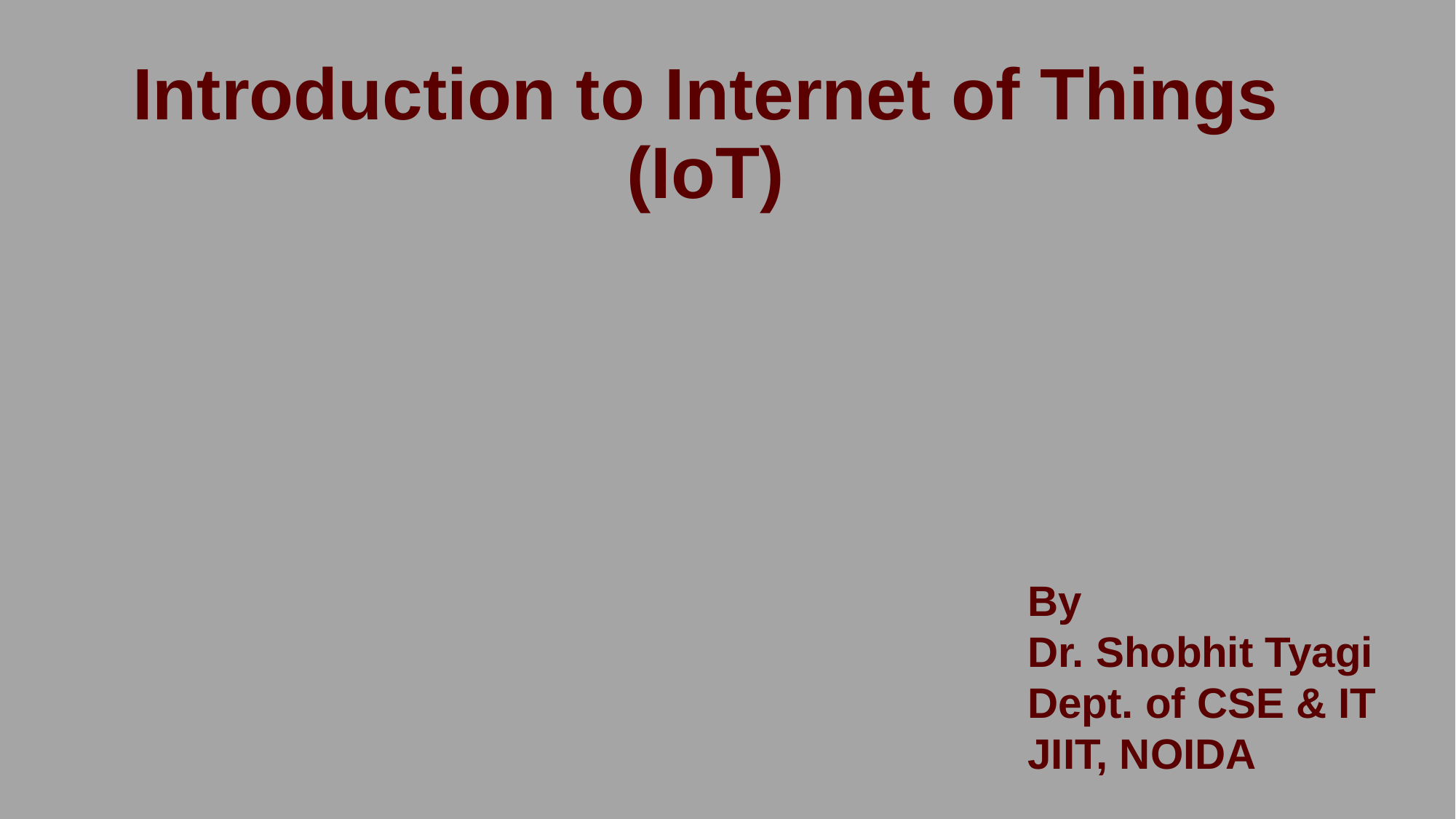

# Introduction to Internet of Things (IoT)
By
Dr. Shobhit Tyagi
Dept. of CSE & IT
JIIT, NOIDA